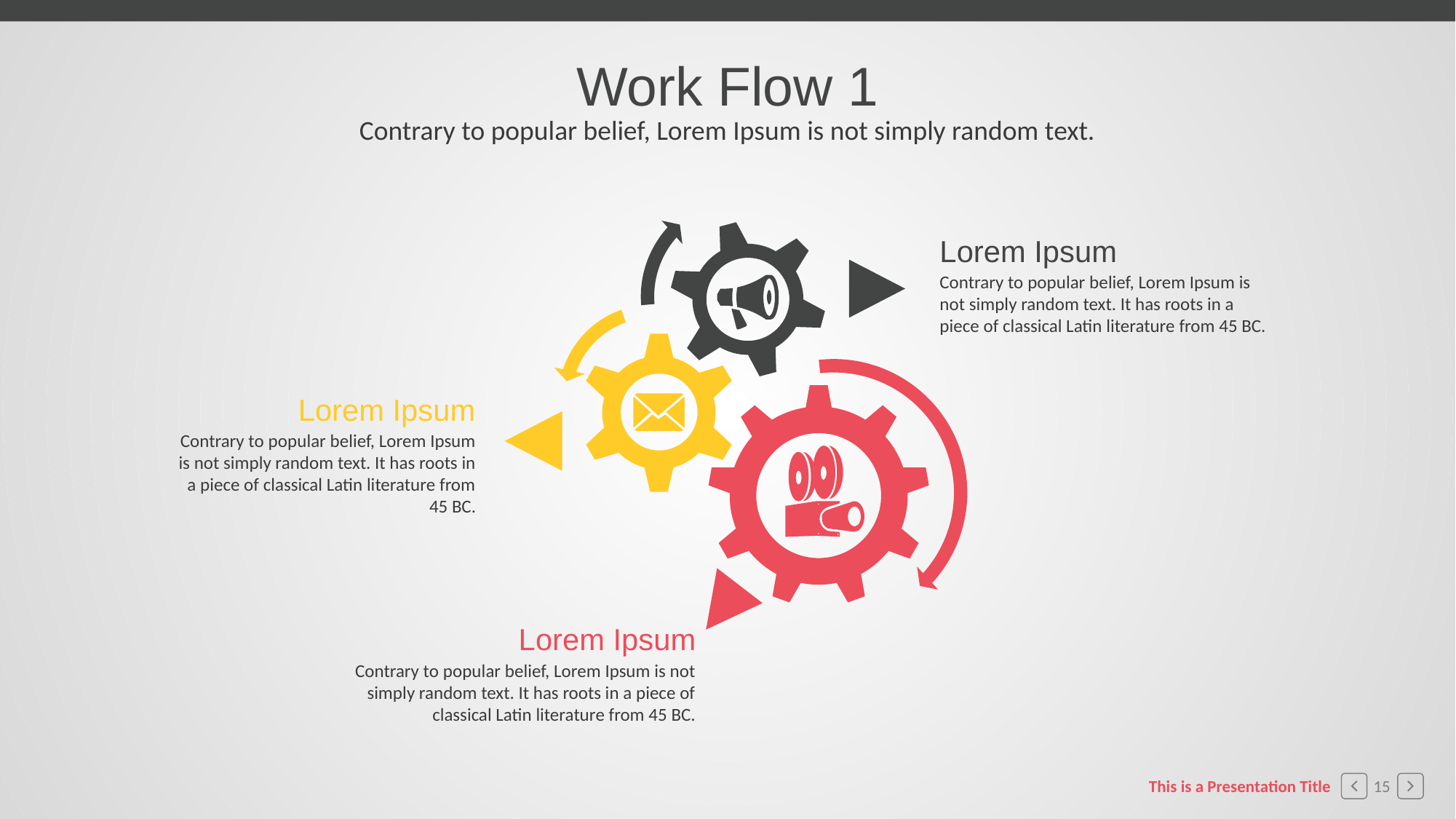

Work Flow 1
Contrary to popular belief, Lorem Ipsum is not simply random text.

Lorem Ipsum

Contrary to popular belief, Lorem Ipsum is not simply random text. It has roots in a piece of classical Latin literature from 45 BC.

Lorem Ipsum

Contrary to popular belief, Lorem Ipsum is not simply random text. It has roots in a piece of classical Latin literature from 45 BC.

Lorem Ipsum
Contrary to popular belief, Lorem Ipsum is not simply random text. It has roots in a piece of classical Latin literature from 45 BC.
This is a Presentation Title
15